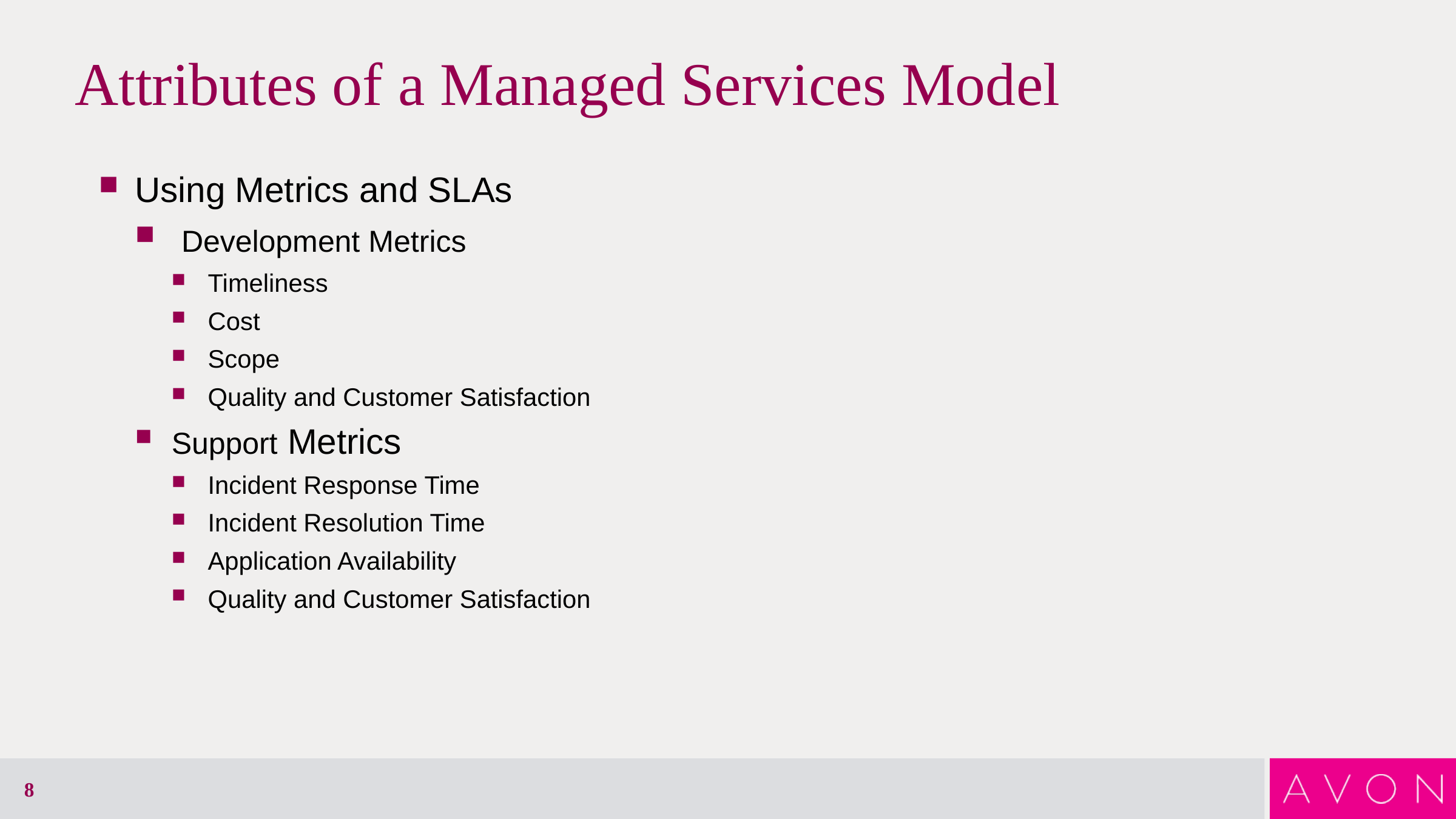

# Attributes of a Managed Services Model
Using Metrics and SLAs
 Development Metrics
Timeliness
Cost
Scope
Quality and Customer Satisfaction
Support Metrics
Incident Response Time
Incident Resolution Time
Application Availability
Quality and Customer Satisfaction

8